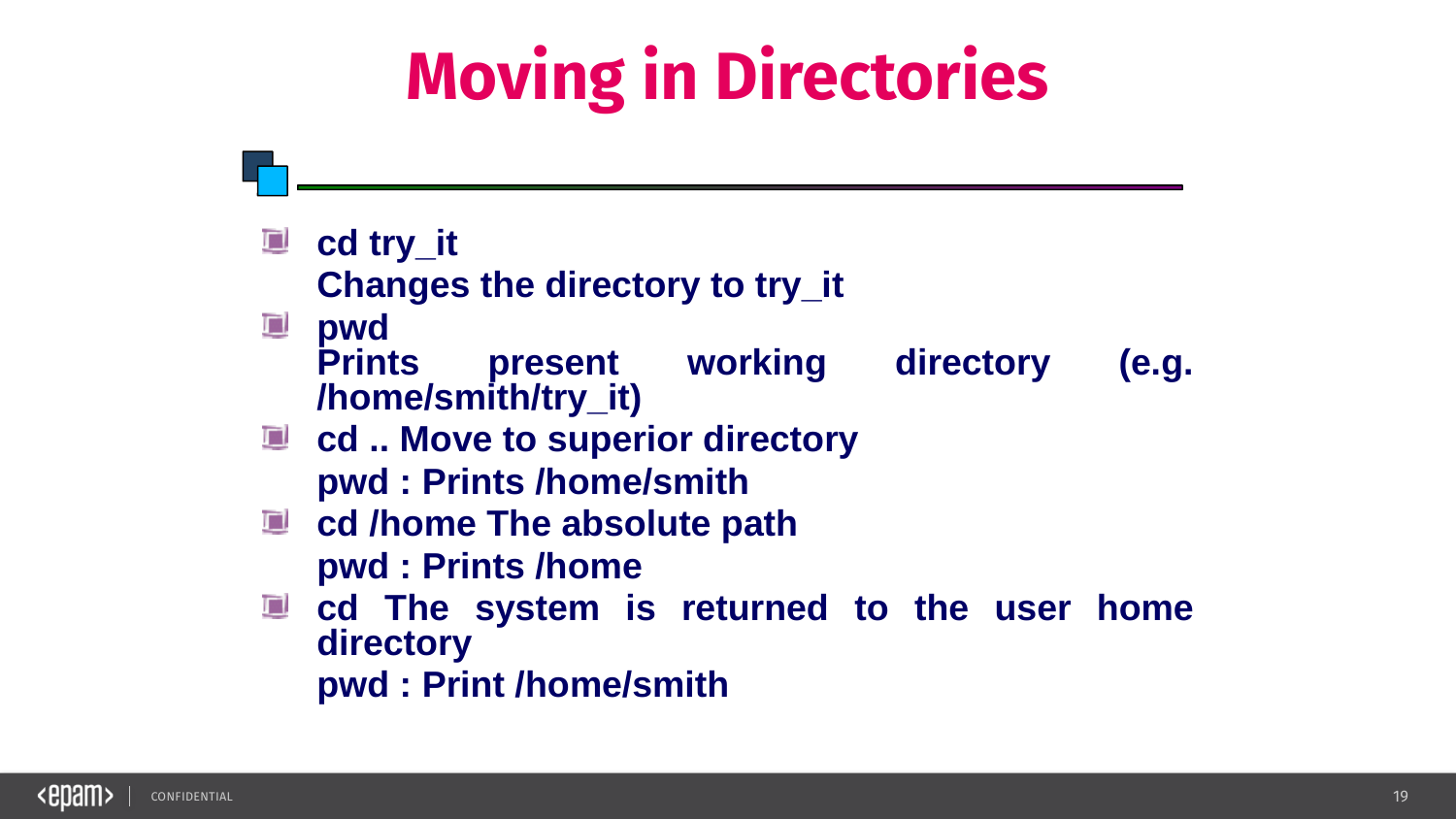

# Moving in Directories

cd try_it
	Changes the directory to try_it
pwd
Prints present working directory (e.g. /home/smith/try_it)
cd .. Move to superior directory
	pwd : Prints /home/smith
cd /home The absolute path
	pwd : Prints /home
cd The system is returned to the user home directory
	pwd : Print /home/smith